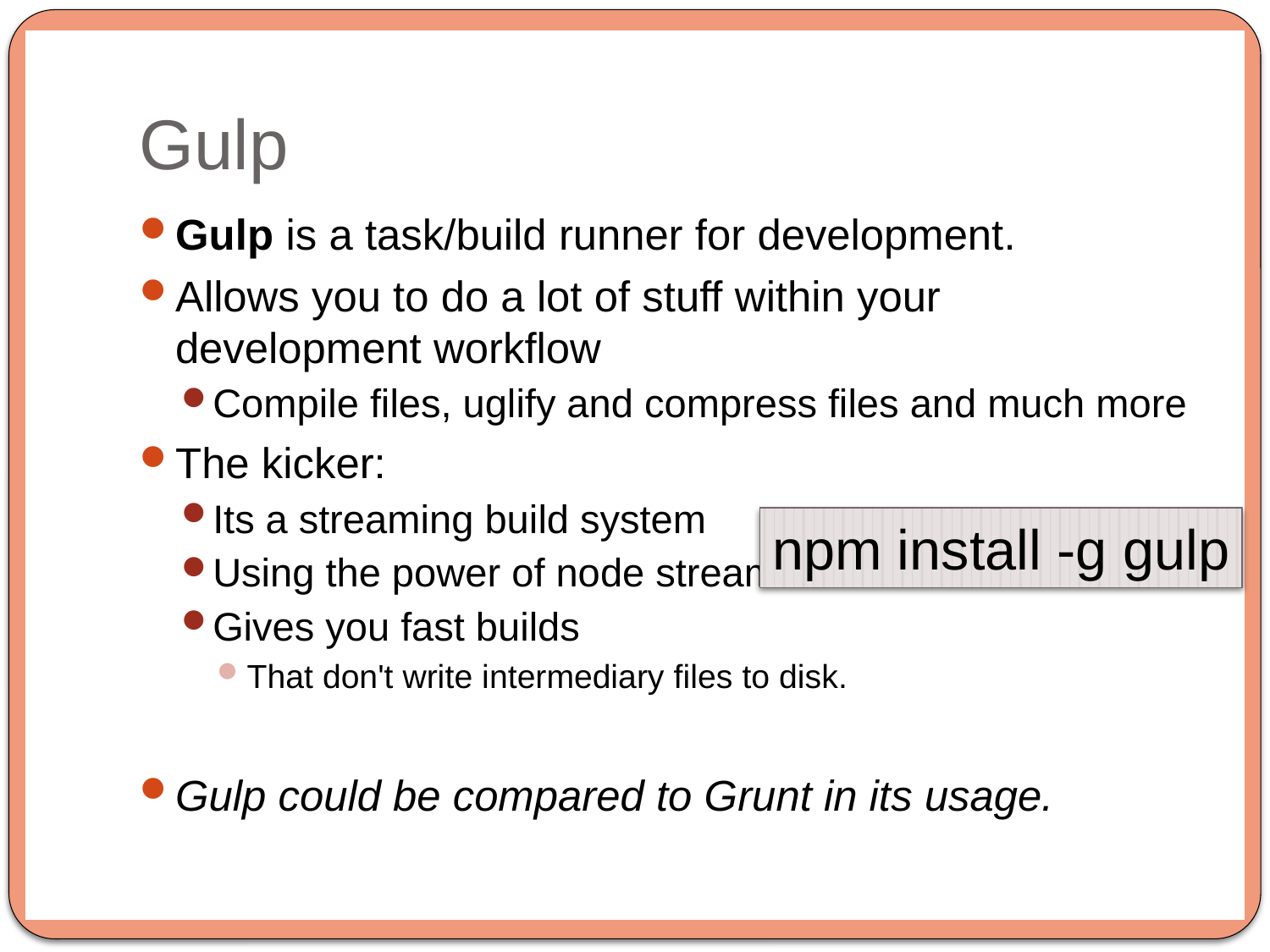

# Gulp
Gulp is a task/build runner for development.
Allows you to do a lot of stuff within your development workflow
Compile files, uglify and compress files and much more
The kicker:
Its a streaming build system
Using the power of node streams
Gives you fast builds
That don't write intermediary files to disk.

Gulp could be compared to Grunt in its usage.
npm install -g gulp